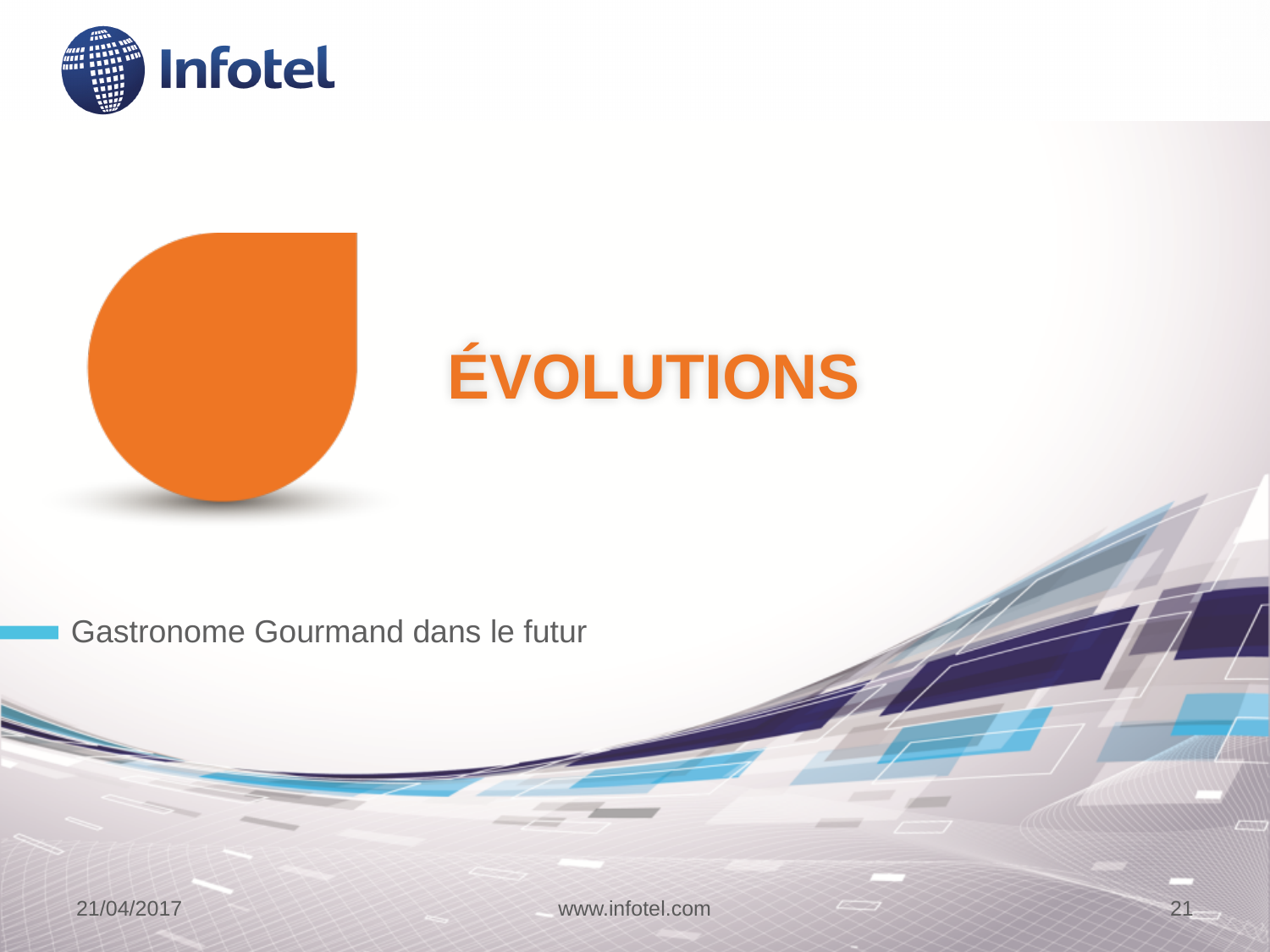

# évolutions
Gastronome Gourmand dans le futur
21/04/2017
www.infotel.com
21